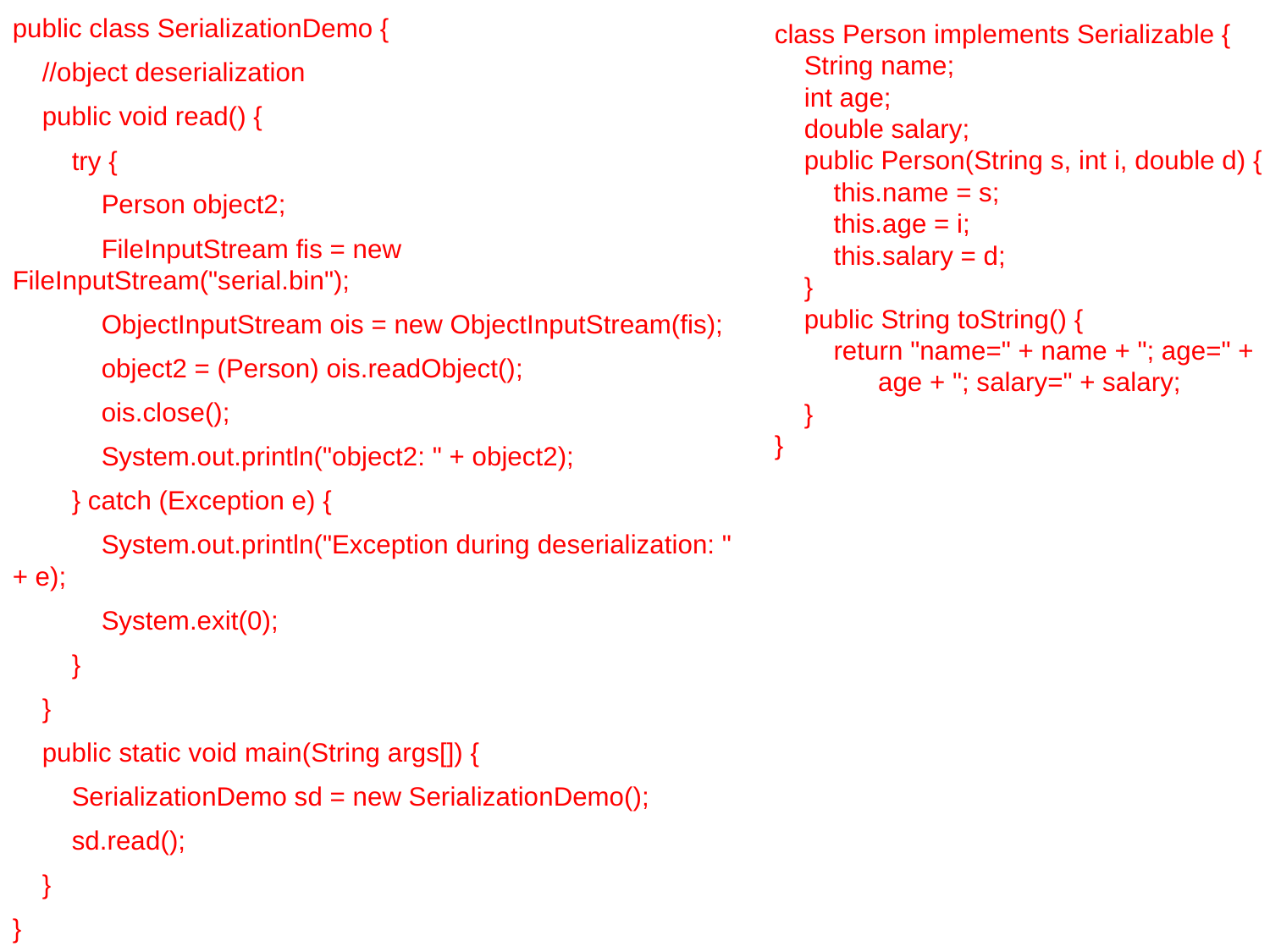

public class SerializationDemo {
    //object deserialization
    public void read() {
        try {
            Person object2;
            FileInputStream fis = new FileInputStream("serial.bin");
            ObjectInputStream ois = new ObjectInputStream(fis);
            object2 = (Person) ois.readObject();
            ois.close();
            System.out.println("object2: " + object2);
        } catch (Exception e) {
            System.out.println("Exception during deserialization: " + e);
            System.exit(0);
        }
    }
    public static void main(String args[]) {
        SerializationDemo sd = new SerializationDemo();
        sd.read();
    }
}
class Person implements Serializable {
    String name;
    int age;
    double salary;
    public Person(String s, int i, double d) {
        this.name = s;
        this.age = i;
        this.salary = d;
    }
    public String toString() {
        return "name=" + name + "; age=" +
              age + "; salary=" + salary;
    }
}